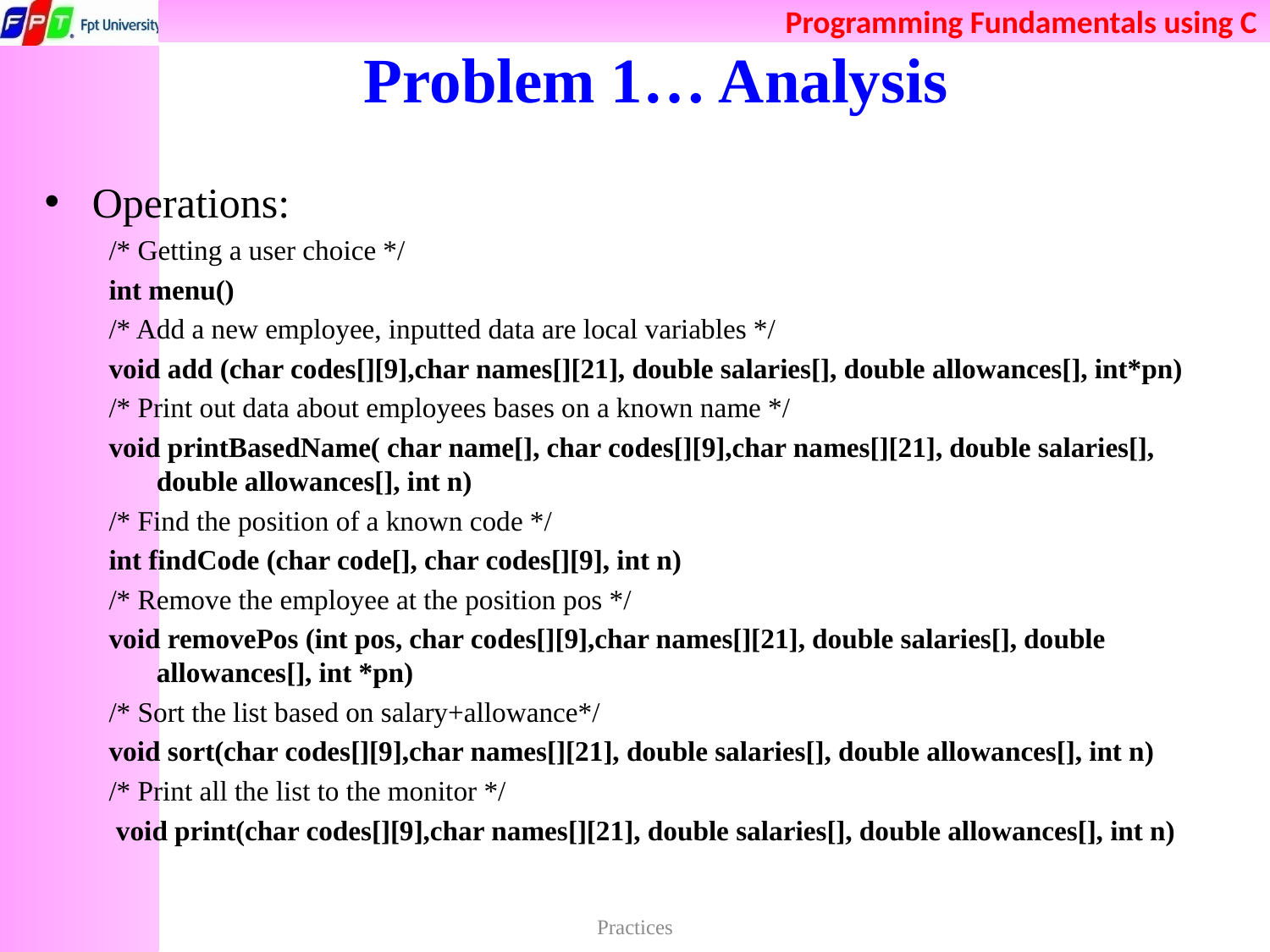

# Problem 1… Analysis
Operations:
/* Getting a user choice */
int menu()
/* Add a new employee, inputted data are local variables */
void add (char codes[][9],char names[][21], double salaries[], double allowances[], int*pn)
/* Print out data about employees bases on a known name */
void printBasedName( char name[], char codes[][9],char names[][21], double salaries[], double allowances[], int n)
/* Find the position of a known code */
int findCode (char code[], char codes[][9], int n)
/* Remove the employee at the position pos */
void removePos (int pos, char codes[][9],char names[][21], double salaries[], double allowances[], int *pn)
/* Sort the list based on salary+allowance*/
void sort(char codes[][9],char names[][21], double salaries[], double allowances[], int n)
/* Print all the list to the monitor */
 void print(char codes[][9],char names[][21], double salaries[], double allowances[], int n)

Practices